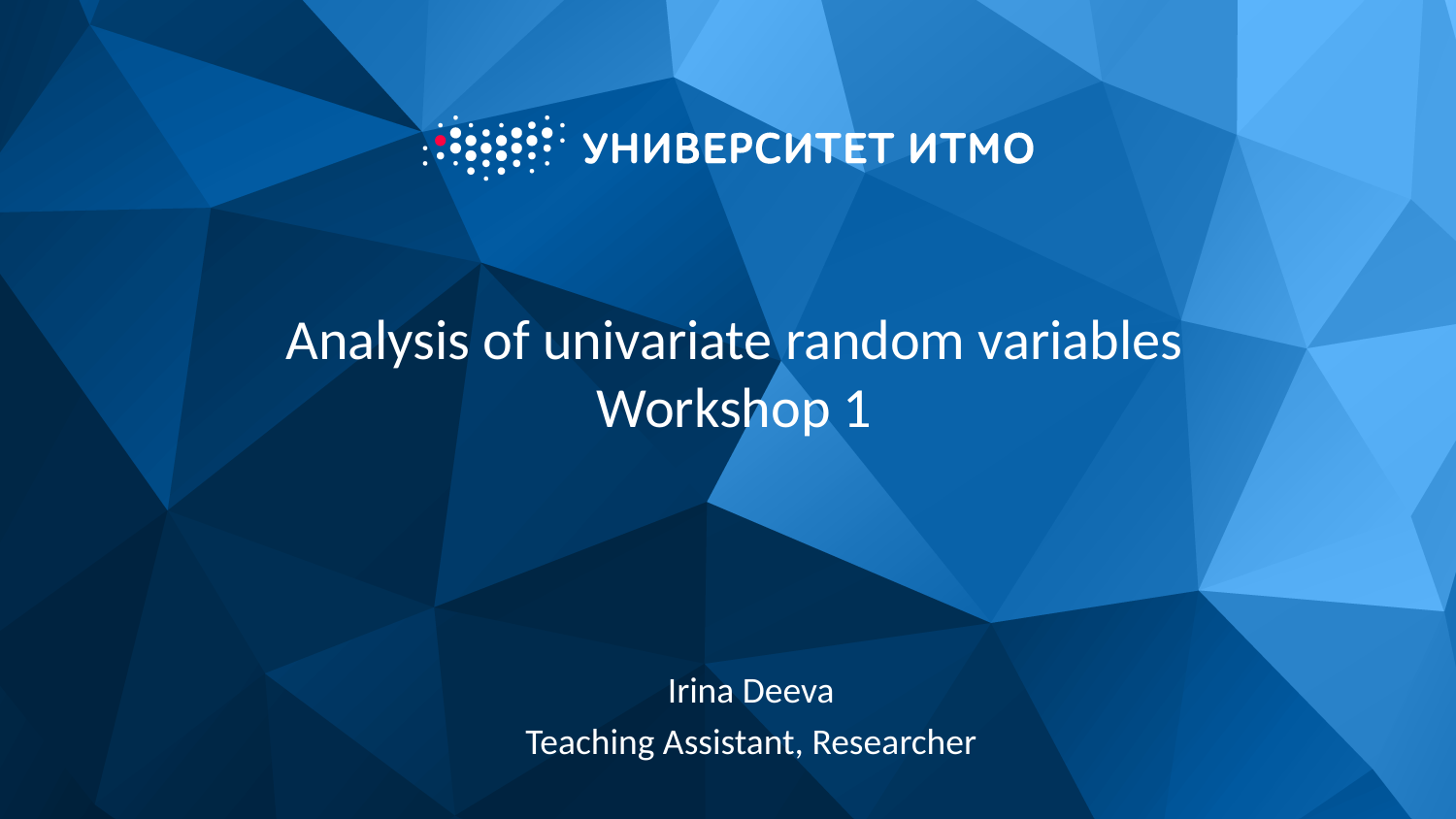

# Analysis of univariate random variables Workshop 1

Irina Deeva
Teaching Assistant, Researcher